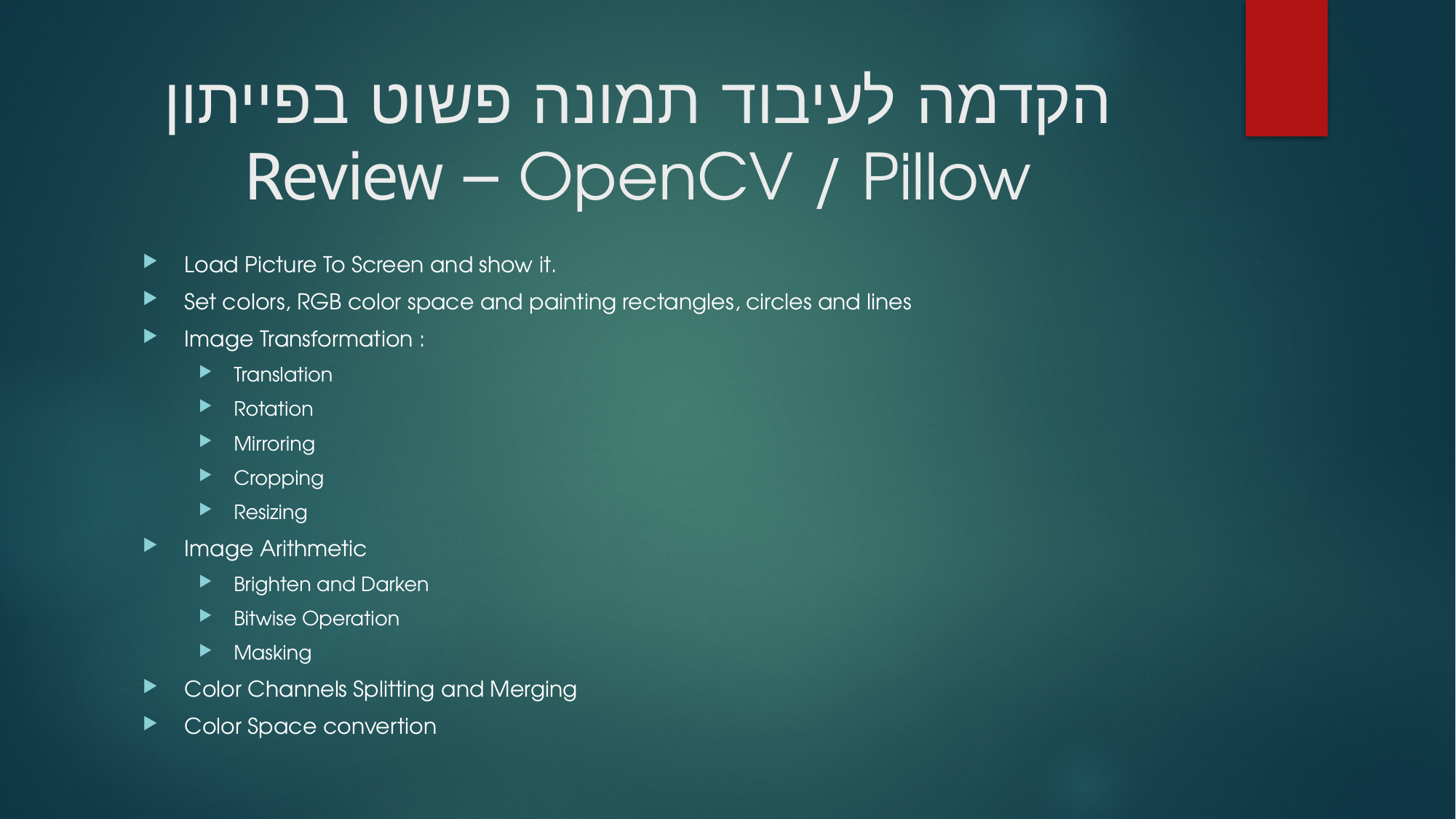

# הקדמה לעיבוד תמונה פשוט בפייתון Review – OpenCV / Pillow
Load Picture To Screen and show it.
Set colors, RGB color space and painting rectangles, circles and lines
Image Transformation :
Translation
Rotation
Mirroring
Cropping
Resizing
Image Arithmetic
Brighten and Darken
Bitwise Operation
Masking
Color Channels Splitting and Merging
Color Space convertion